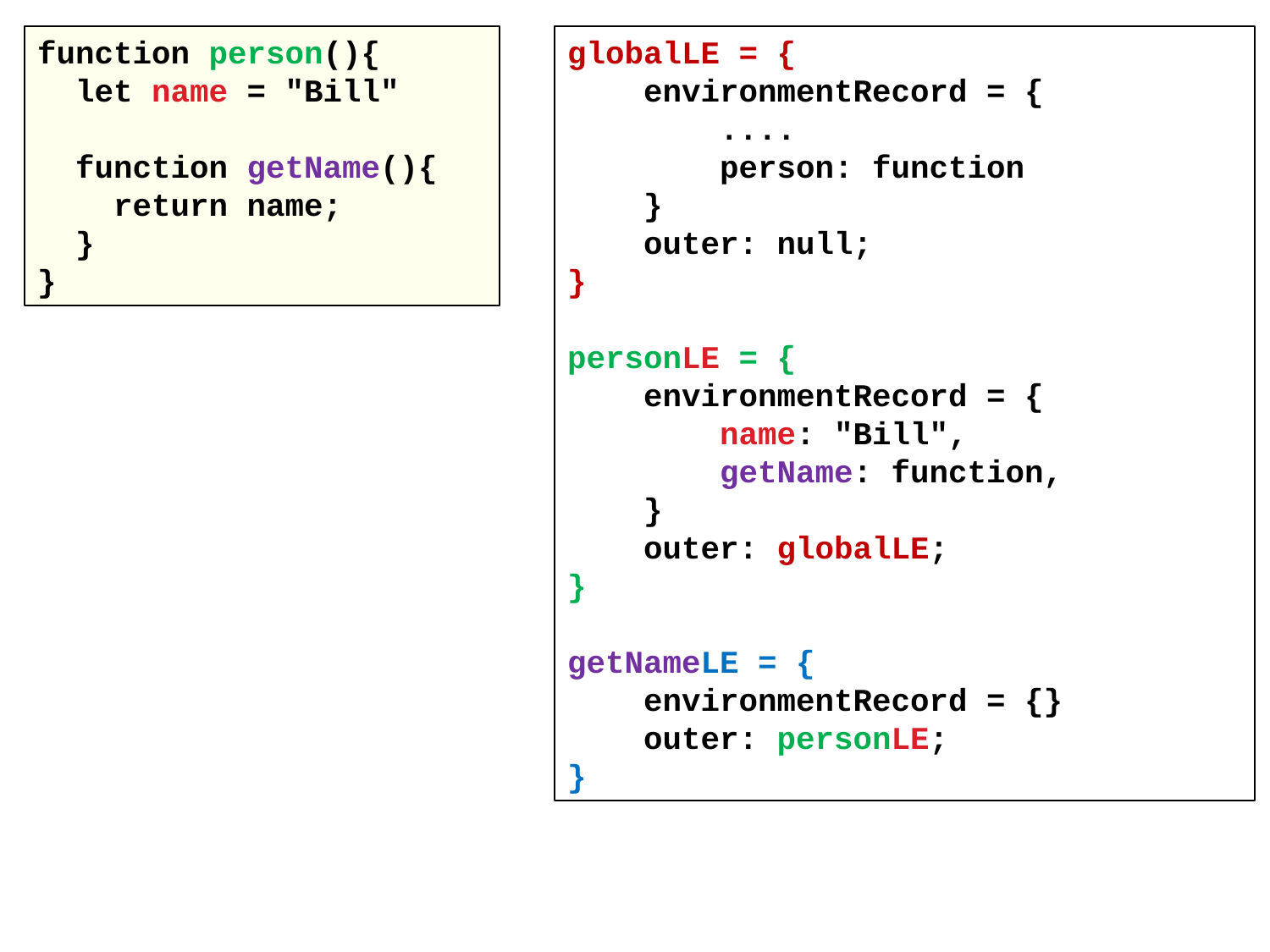

function person(){
  let name = "Bill"

  function getName(){
    return name;
  }
}
globalLE = {
    environmentRecord = {
        ....
        person: function
    }
    outer: null;
}

personLE = {
    environmentRecord = {
        name: "Bill",
        getName: function,
    }
    outer: globalLE;
}

getNameLE = {
    environmentRecord = {}
    outer: personLE;
}